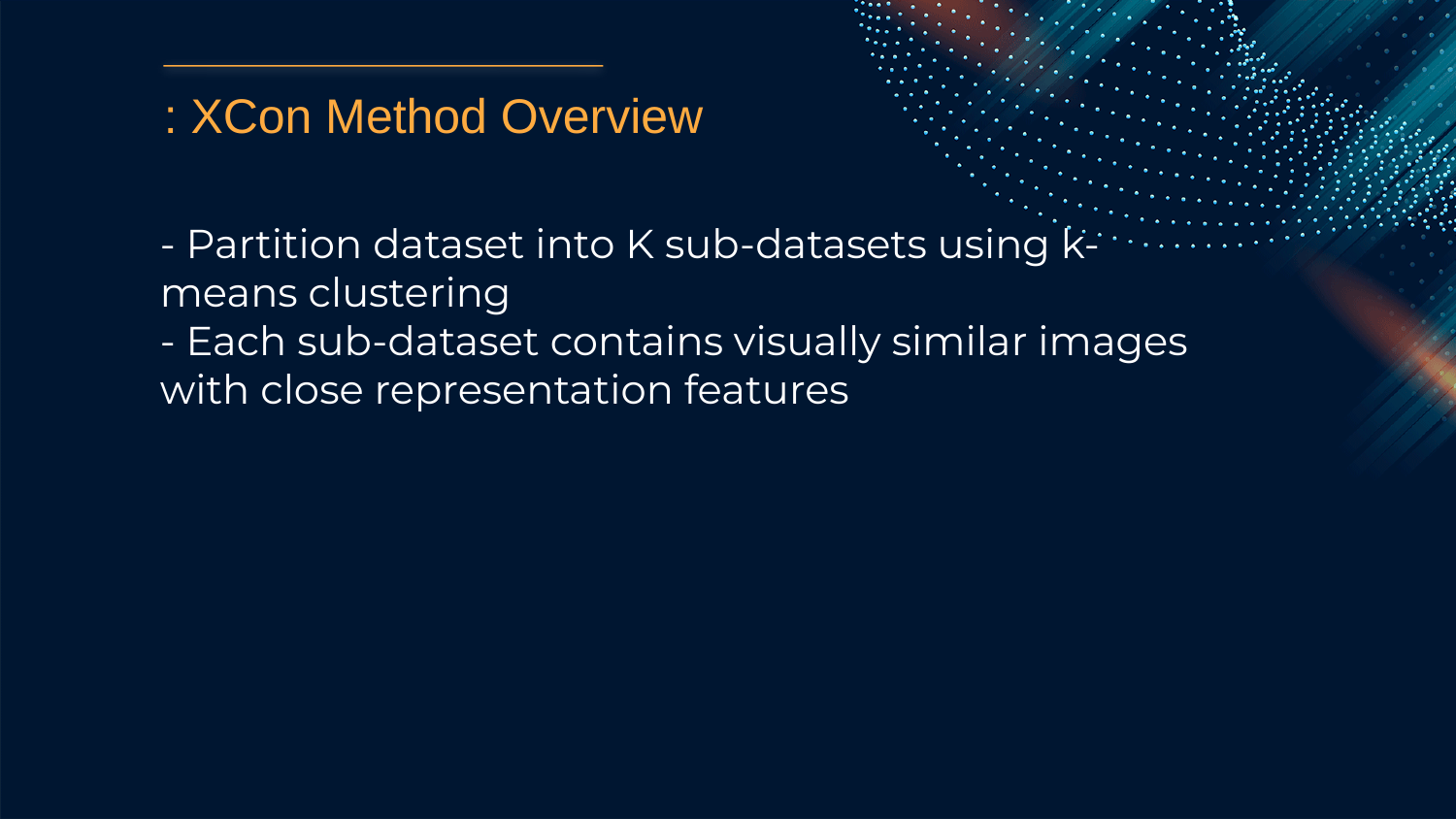

: XCon Method Overview
- Partition dataset into K sub-datasets using k-means clustering
- Each sub-dataset contains visually similar images with close representation features